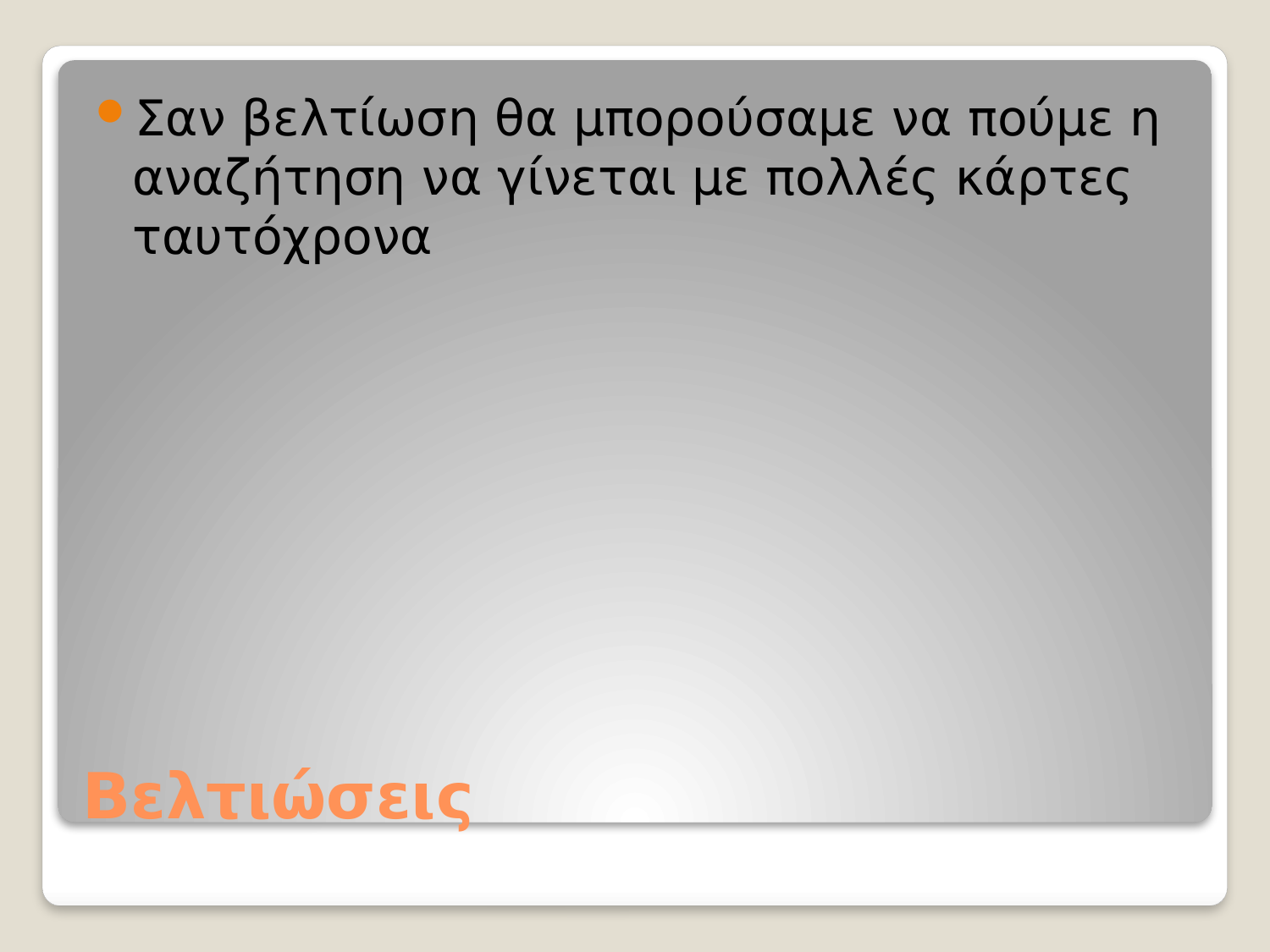

Σαν βελτίωση θα μπορούσαμε να πούμε η αναζήτηση να γίνεται με πολλές κάρτες ταυτόχρονα

# Βελτιώσεις